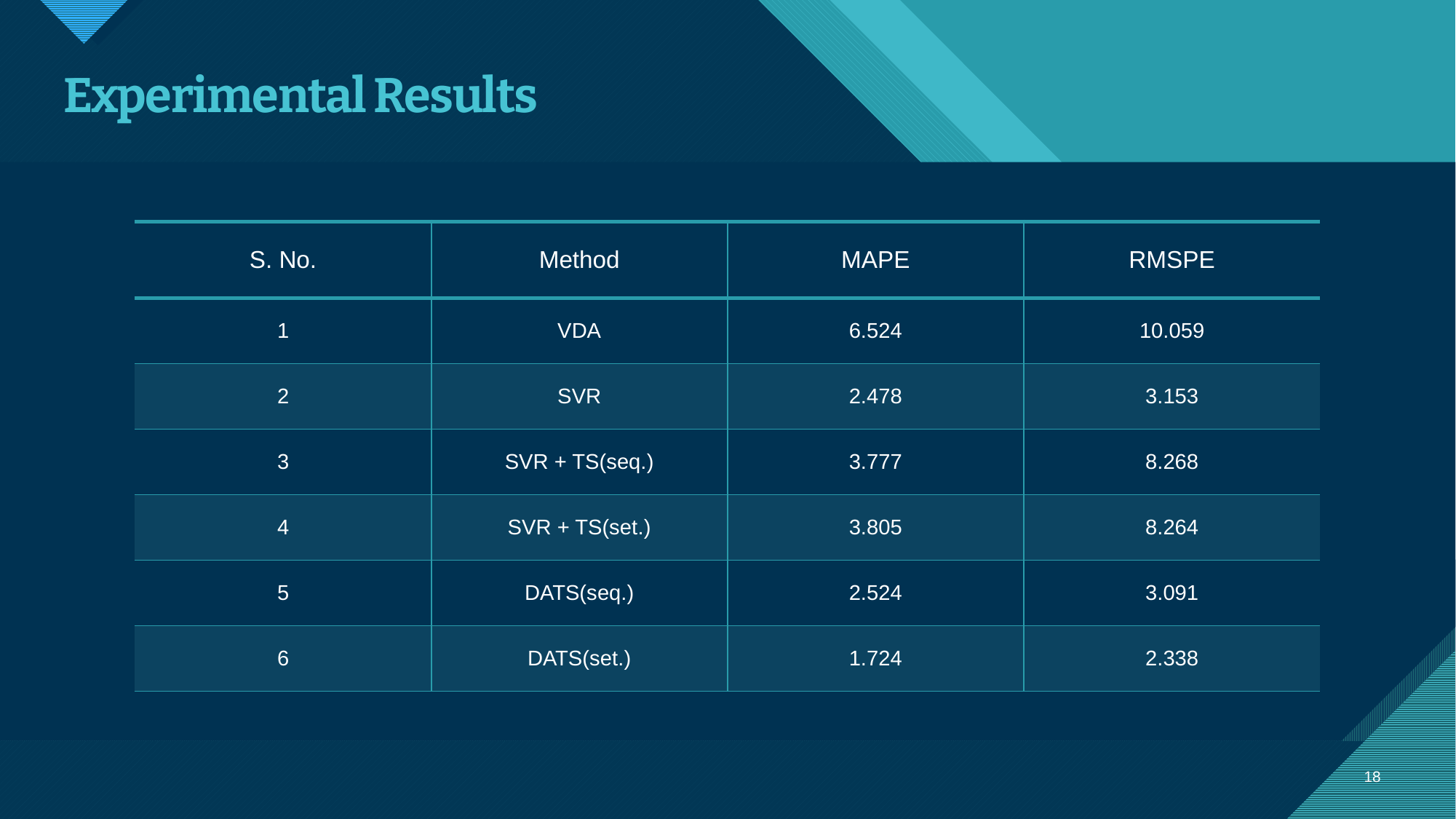

# Experimental Results
| S. No. | Method | MAPE | RMSPE |
| --- | --- | --- | --- |
| 1 | VDA | 6.524 | 10.059 |
| 2 | SVR | 2.478 | 3.153 |
| 3 | SVR + TS(seq.) | 3.777 | 8.268 |
| 4 | SVR + TS(set.) | 3.805 | 8.264 |
| 5 | DATS(seq.) | 2.524 | 3.091 |
| 6 | DATS(set.) | 1.724 | 2.338 |
18